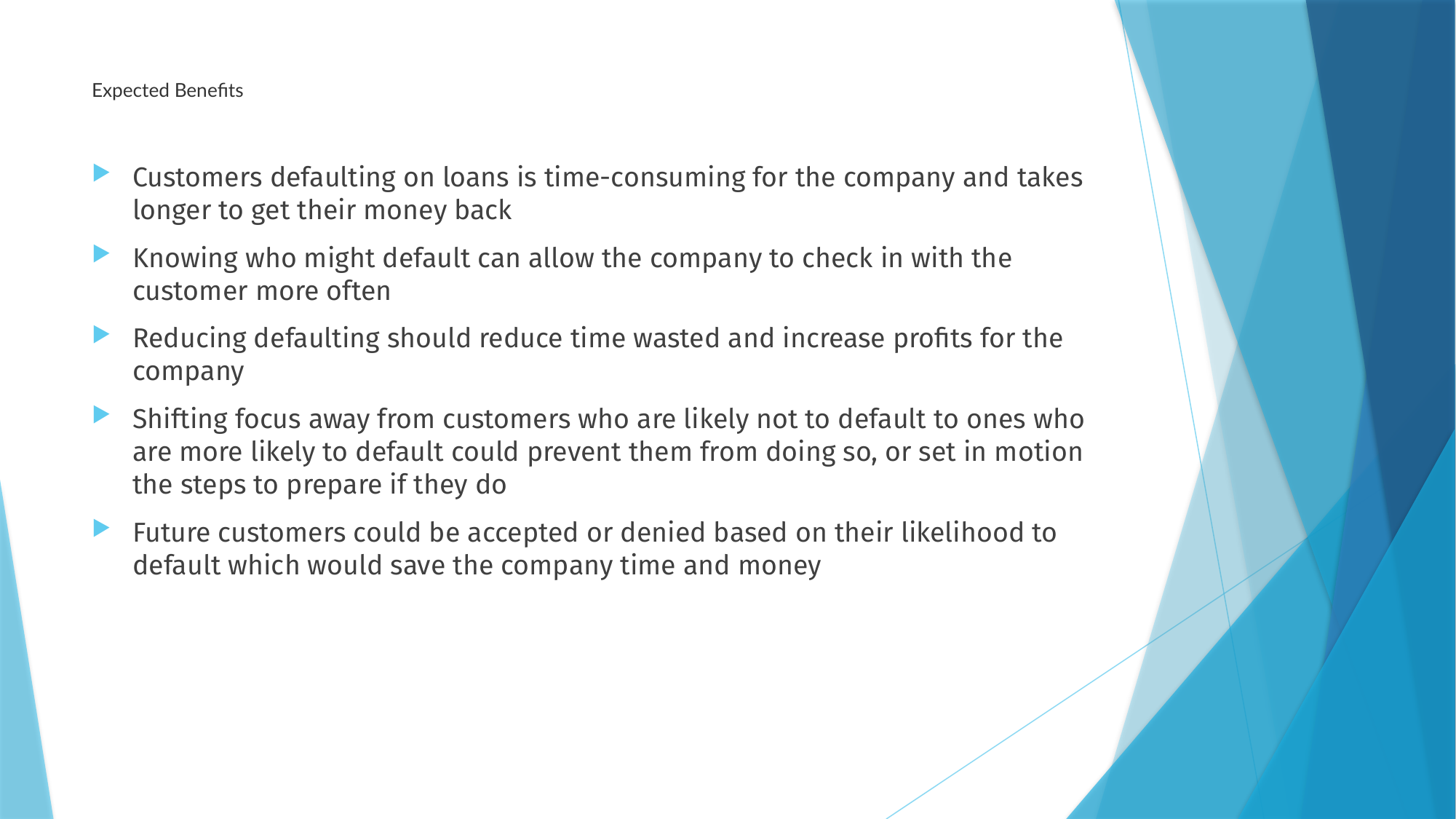

# Expected Benefits
Customers defaulting on loans is time-consuming for the company and takes longer to get their money back
Knowing who might default can allow the company to check in with the customer more often
Reducing defaulting should reduce time wasted and increase profits for the company
Shifting focus away from customers who are likely not to default to ones who are more likely to default could prevent them from doing so, or set in motion the steps to prepare if they do
Future customers could be accepted or denied based on their likelihood to default which would save the company time and money